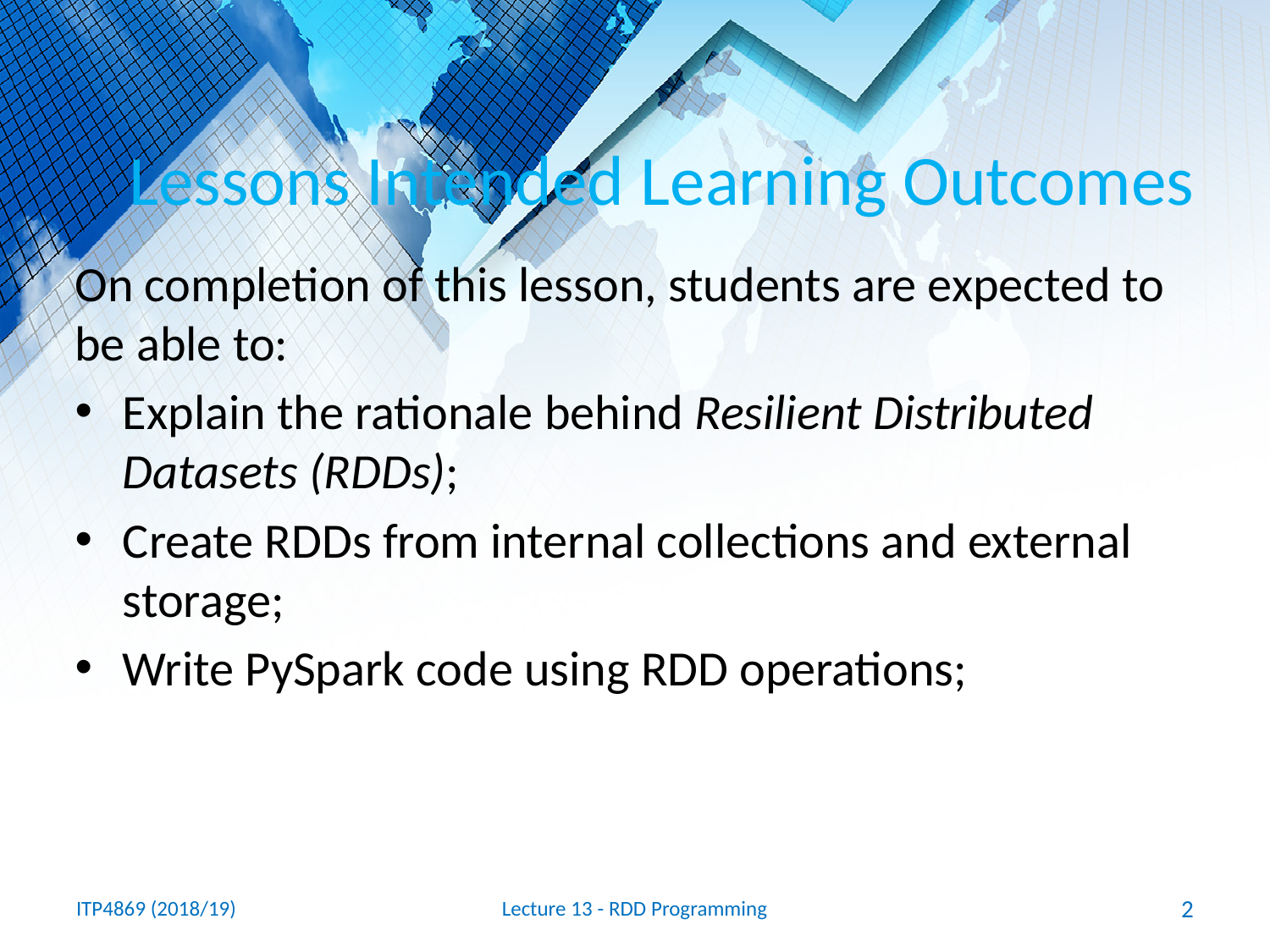

# Lessons Intended Learning Outcomes
On completion of this lesson, students are expected to be able to:
Explain the rationale behind Resilient Distributed Datasets (RDDs);
Create RDDs from internal collections and external storage;
Write PySpark code using RDD operations;
ITP4869 (2018/19)
Lecture 13 - RDD Programming
2